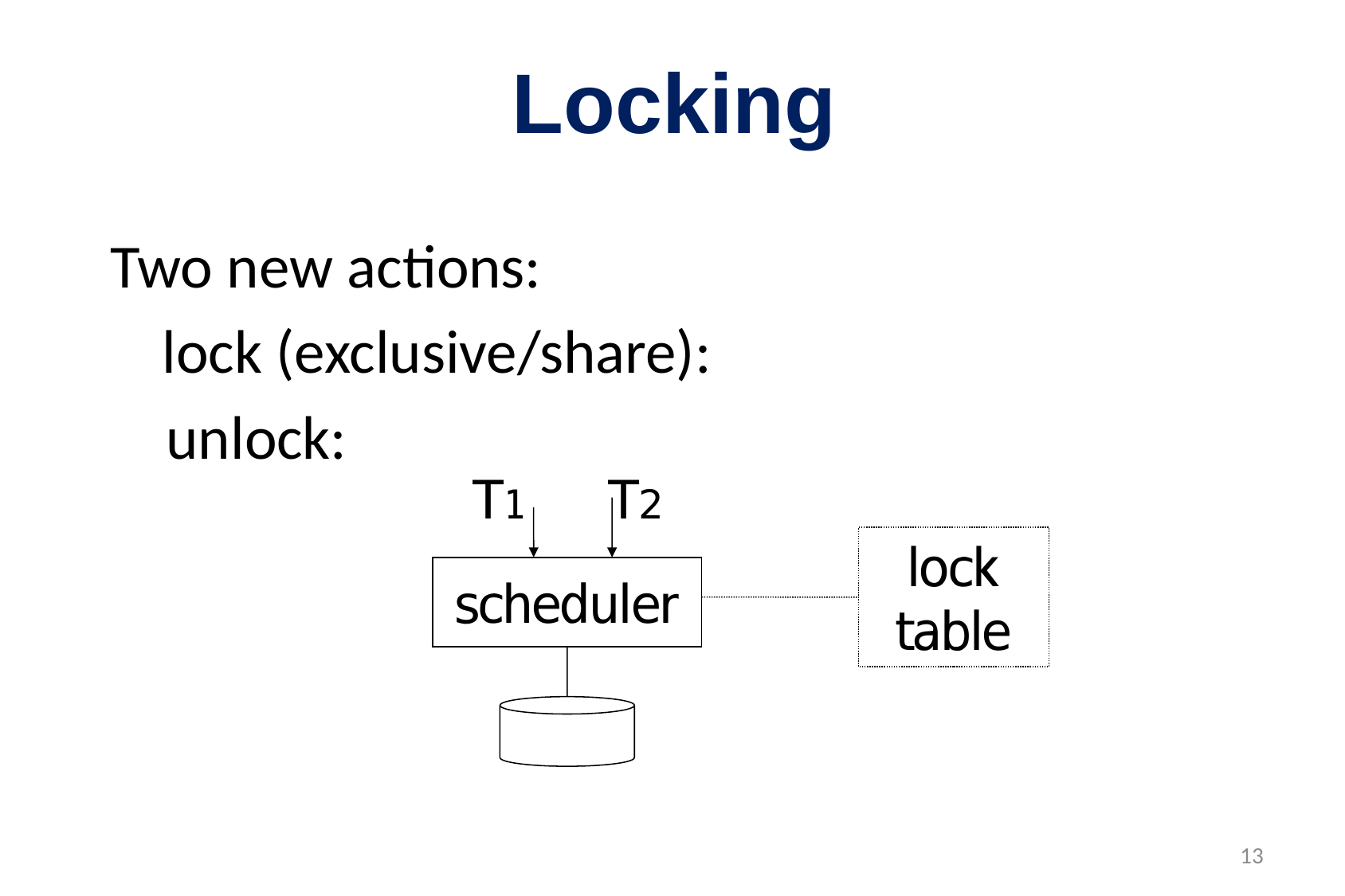

# Locking
Two new actions:
	lock (exclusive/share):
    unlock:

T1     T2

lock
table
scheduler

13